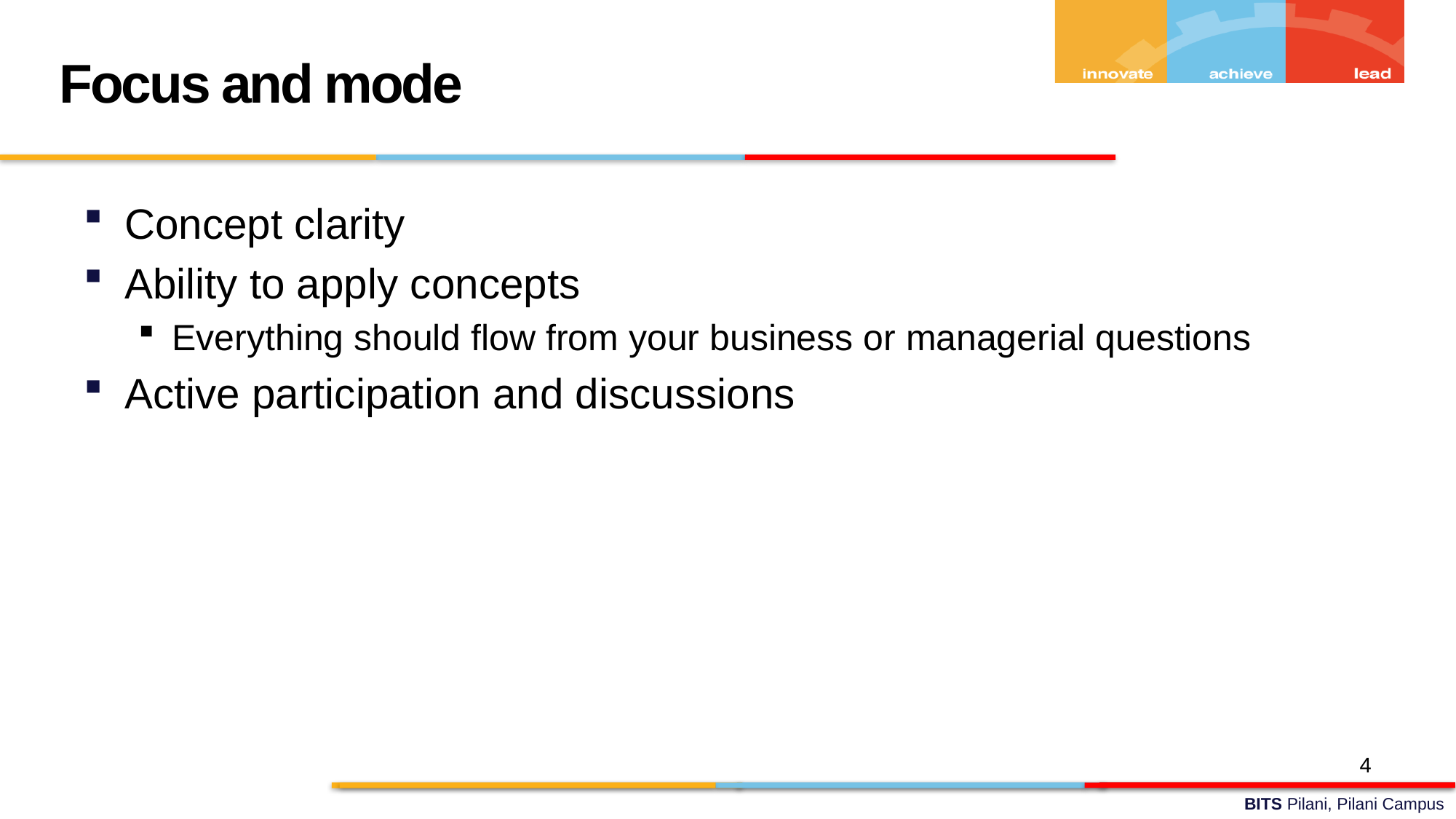

Focus and mode
Concept clarity
Ability to apply concepts
Everything should flow from your business or managerial questions
Active participation and discussions

4